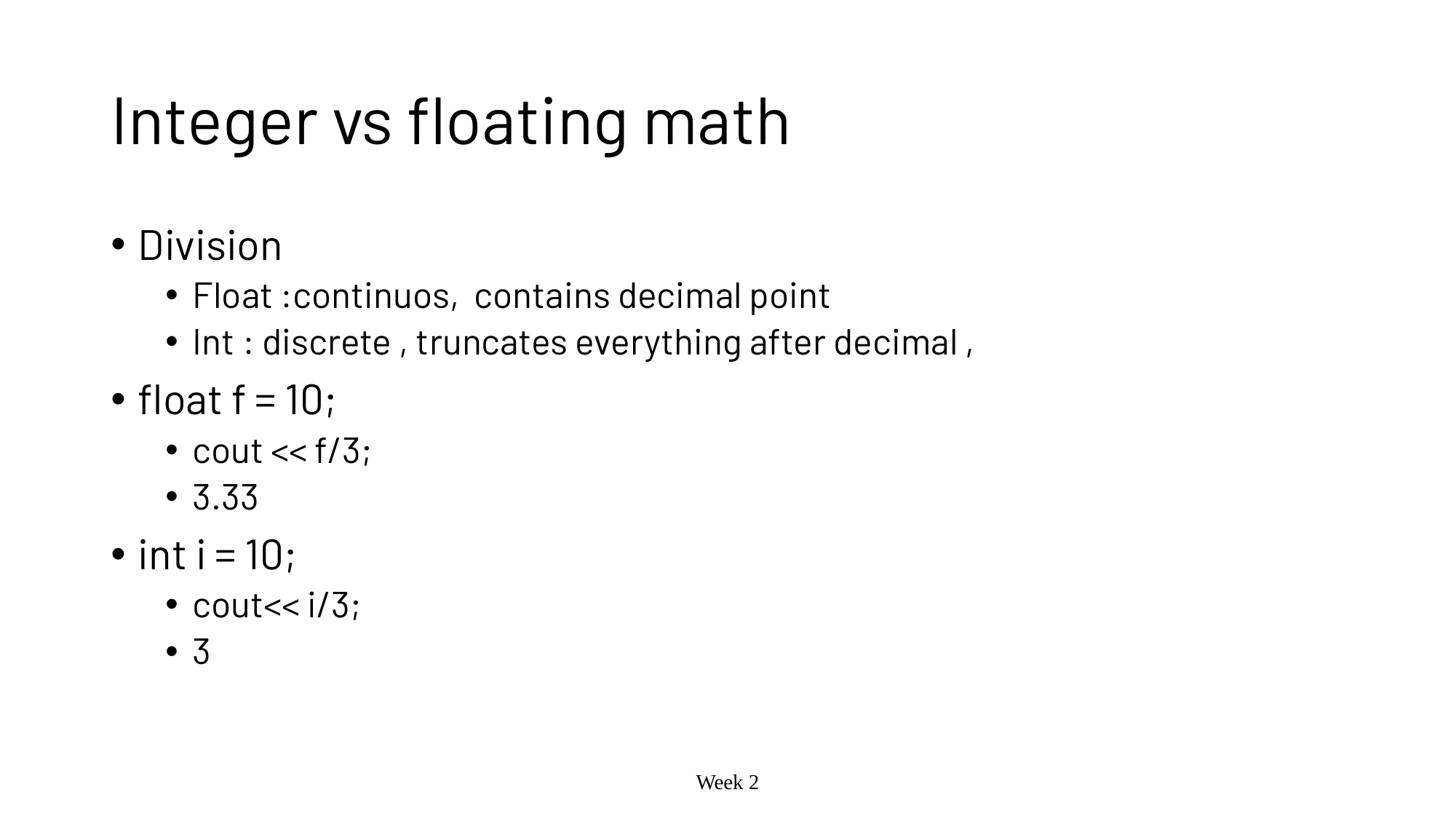

# Integer vs floating math
Division
Float :continuos,  contains decimal point
Int : discrete , truncates everything after decimal ,
float f = 10;
cout << f/3;
3.33
int i = 10;
cout<< i/3;
3

Week 2